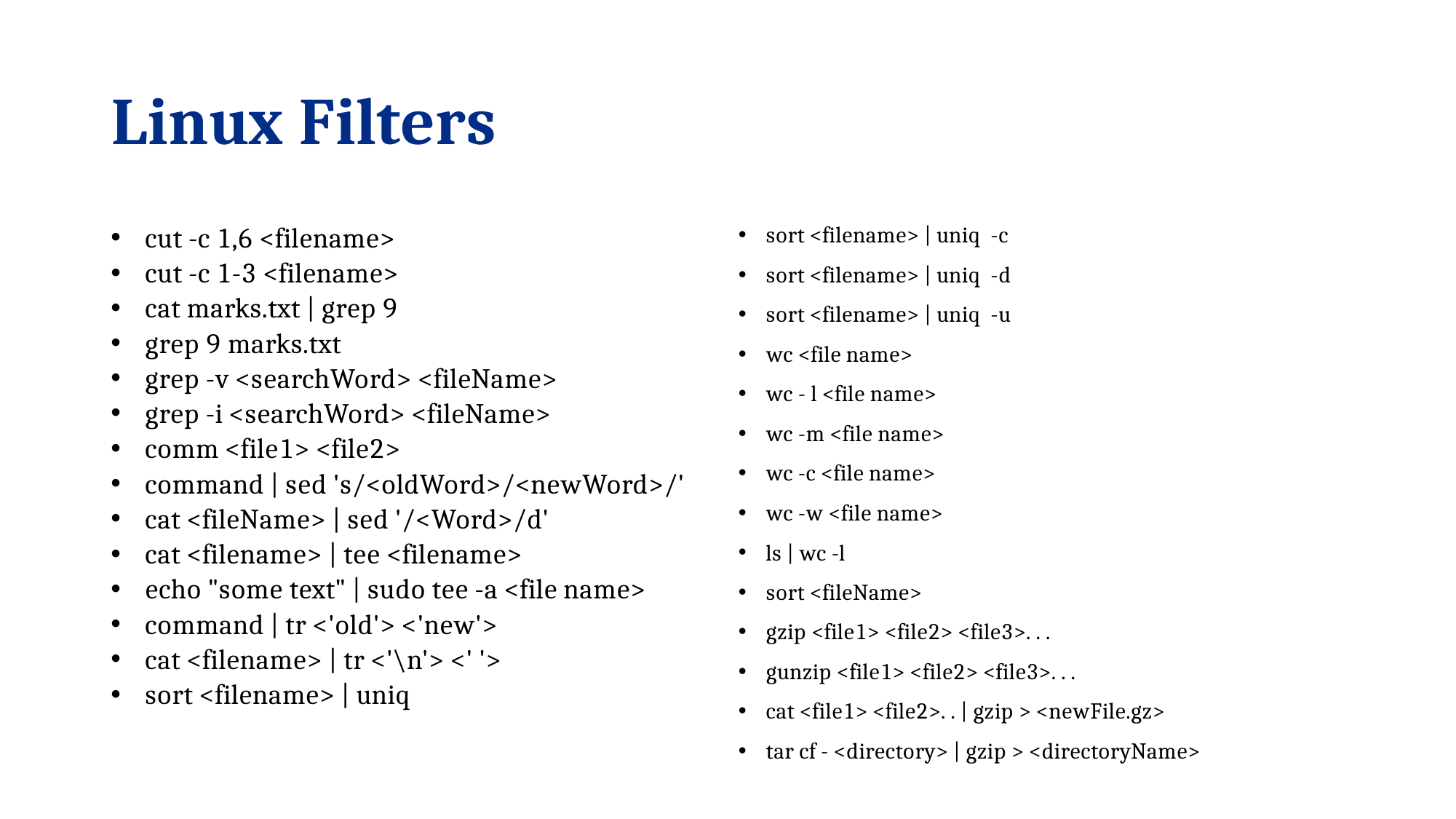

# Linux Filters
cut -c 1,6 <filename>
cut -c 1-3 <filename>
cat marks.txt | grep 9
grep 9 marks.txt
grep -v <searchWord> <fileName>
grep -i <searchWord> <fileName>
comm <file1> <file2>
command | sed 's/<oldWord>/<newWord>/'
cat <fileName> | sed '/<Word>/d'
cat <filename> | tee <filename>
echo "some text" | sudo tee -a <file name>
command | tr <'old'> <'new'>
cat <filename> | tr <'\n'> <' '>
sort <filename> | uniq
sort <filename> | uniq  -c
sort <filename> | uniq  -d
sort <filename> | uniq  -u
wc <file name>
wc - l <file name>
wc -m <file name>
wc -c <file name>
wc -w <file name>
ls | wc -l
sort <fileName>
gzip <file1> <file2> <file3>. . .
gunzip <file1> <file2> <file3>. . .
cat <file1> <file2>. . | gzip > <newFile.gz>
tar cf - <directory> | gzip > <directoryName>